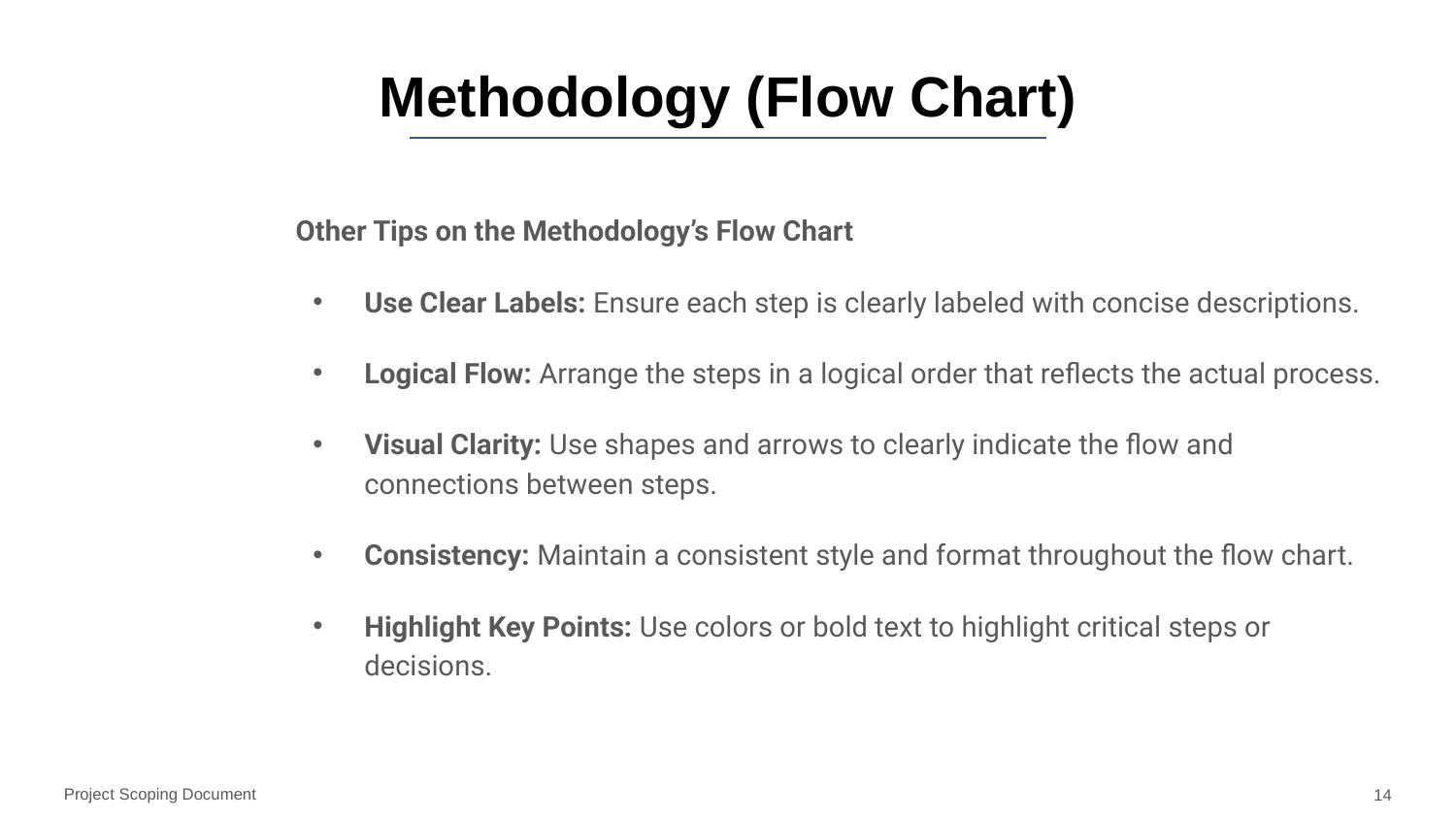

# Methodology (Flow Chart)
Other Tips on the Methodology’s Flow Chart
Use Clear Labels: Ensure each step is clearly labeled with concise descriptions.
Logical Flow: Arrange the steps in a logical order that reflects the actual process.
Visual Clarity: Use shapes and arrows to clearly indicate the flow and connections between steps.
Consistency: Maintain a consistent style and format throughout the flow chart.
Highlight Key Points: Use colors or bold text to highlight critical steps or decisions.

Project Scoping Document
14